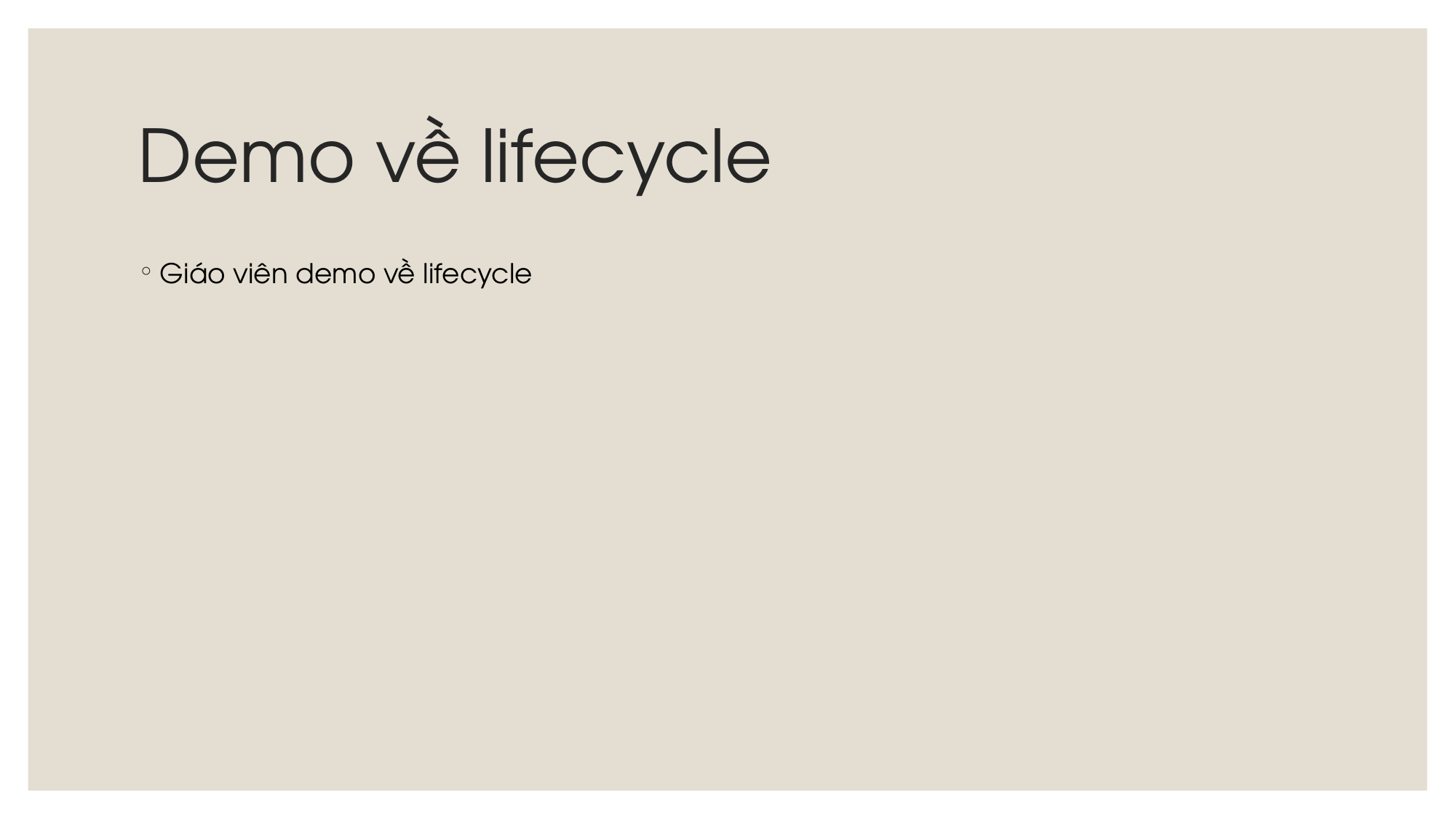

# Demo về lifecycle
Giáo viên demo về lifecycle